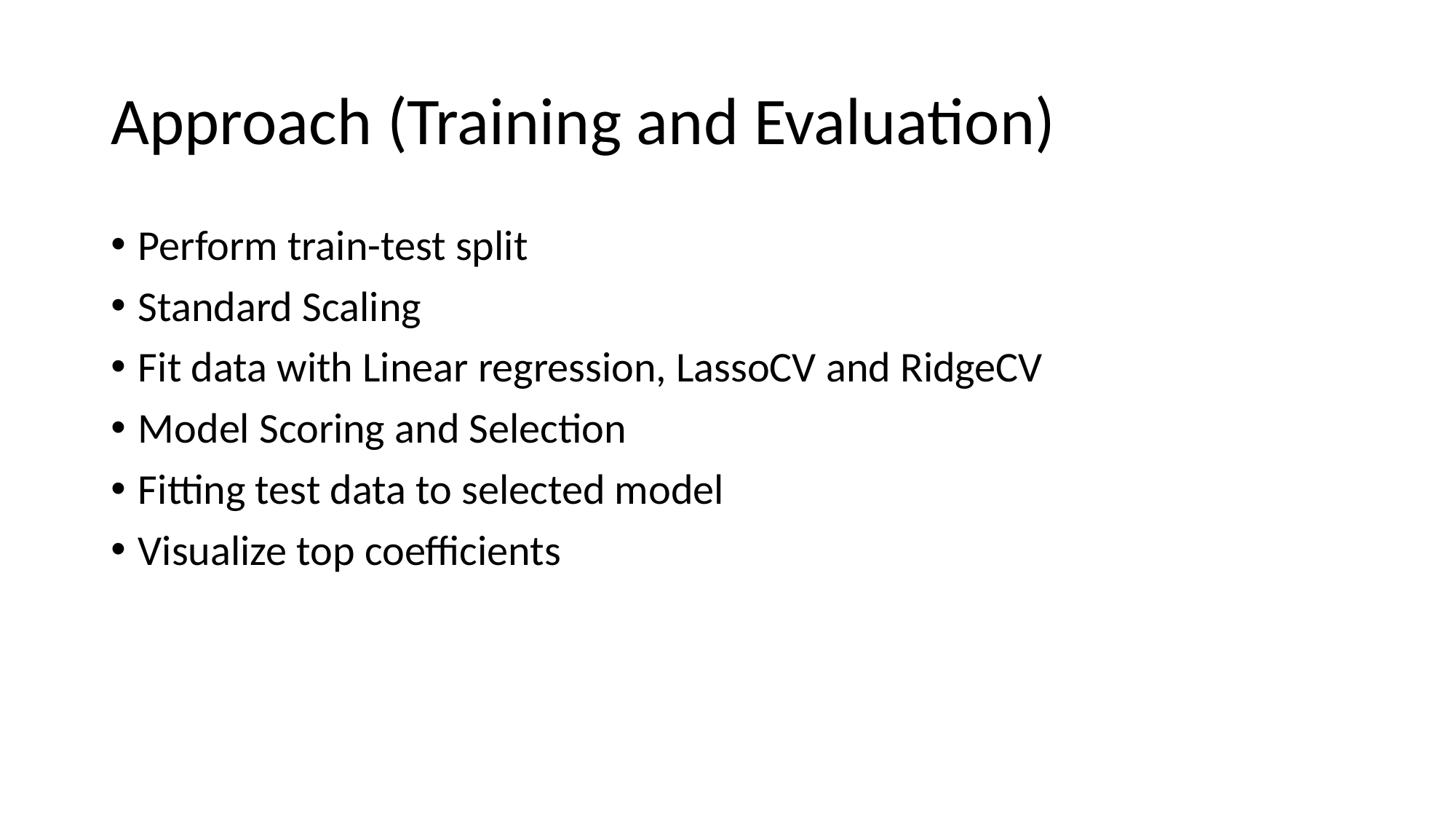

# Approach (Training and Evaluation)
Perform train-test split
Standard Scaling
Fit data with Linear regression, LassoCV and RidgeCV
Model Scoring and Selection
Fitting test data to selected model
Visualize top coefficients